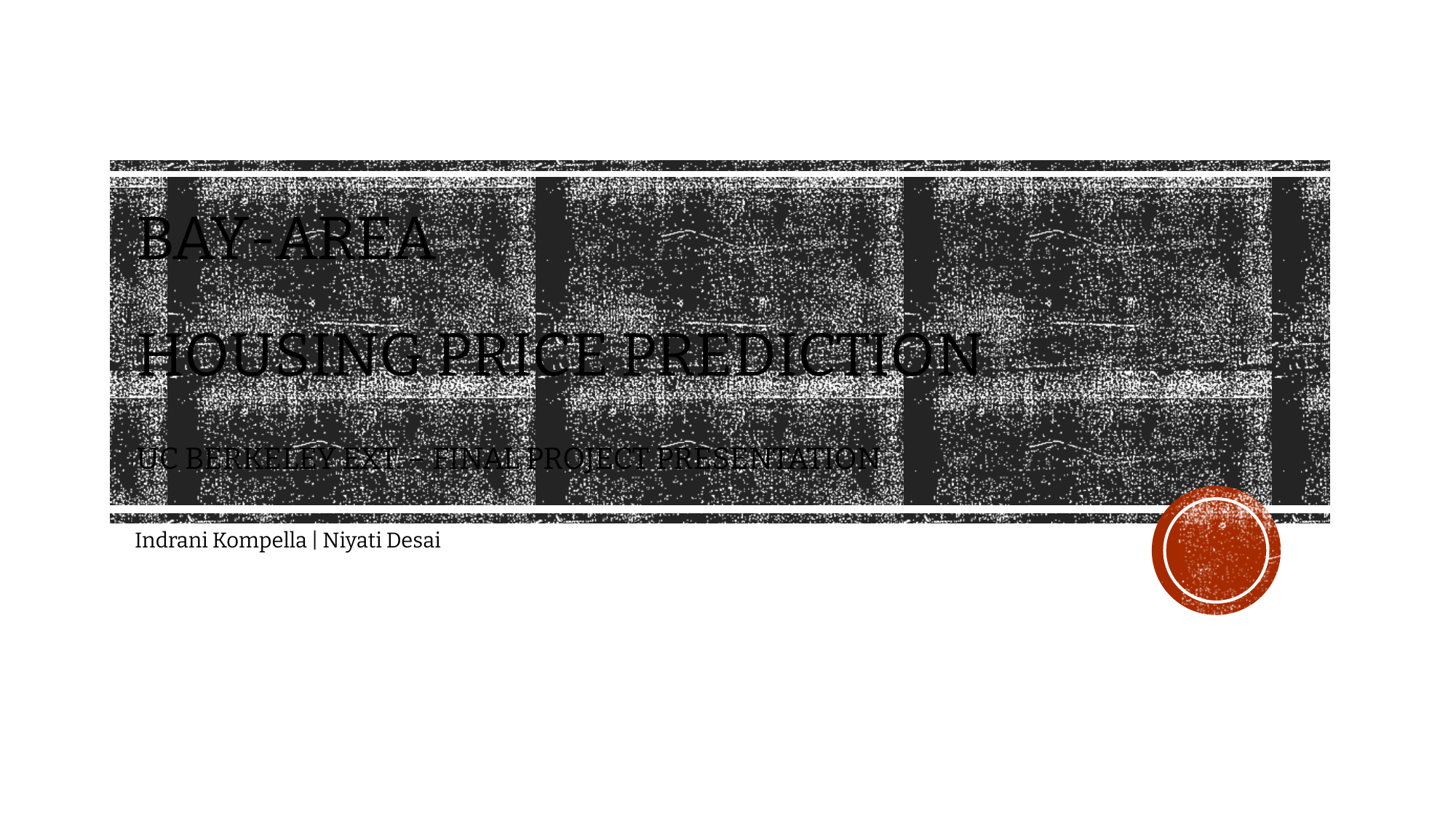

# Bay-area housing price prediction UC Berkeley ext. – final project presentation
Indrani Kompella | Niyati Desai